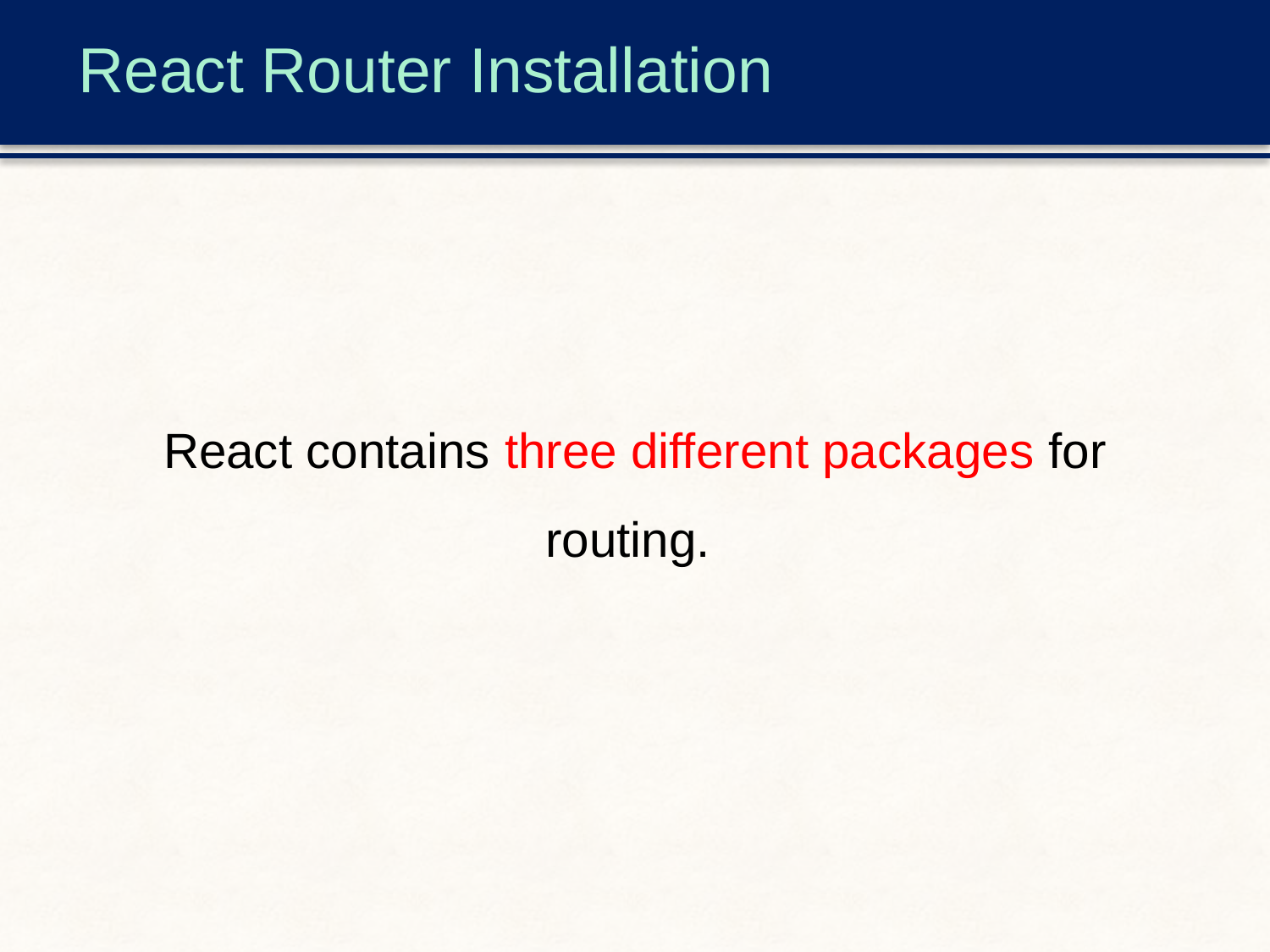

# React Router Installation

React contains three different packages for routing.